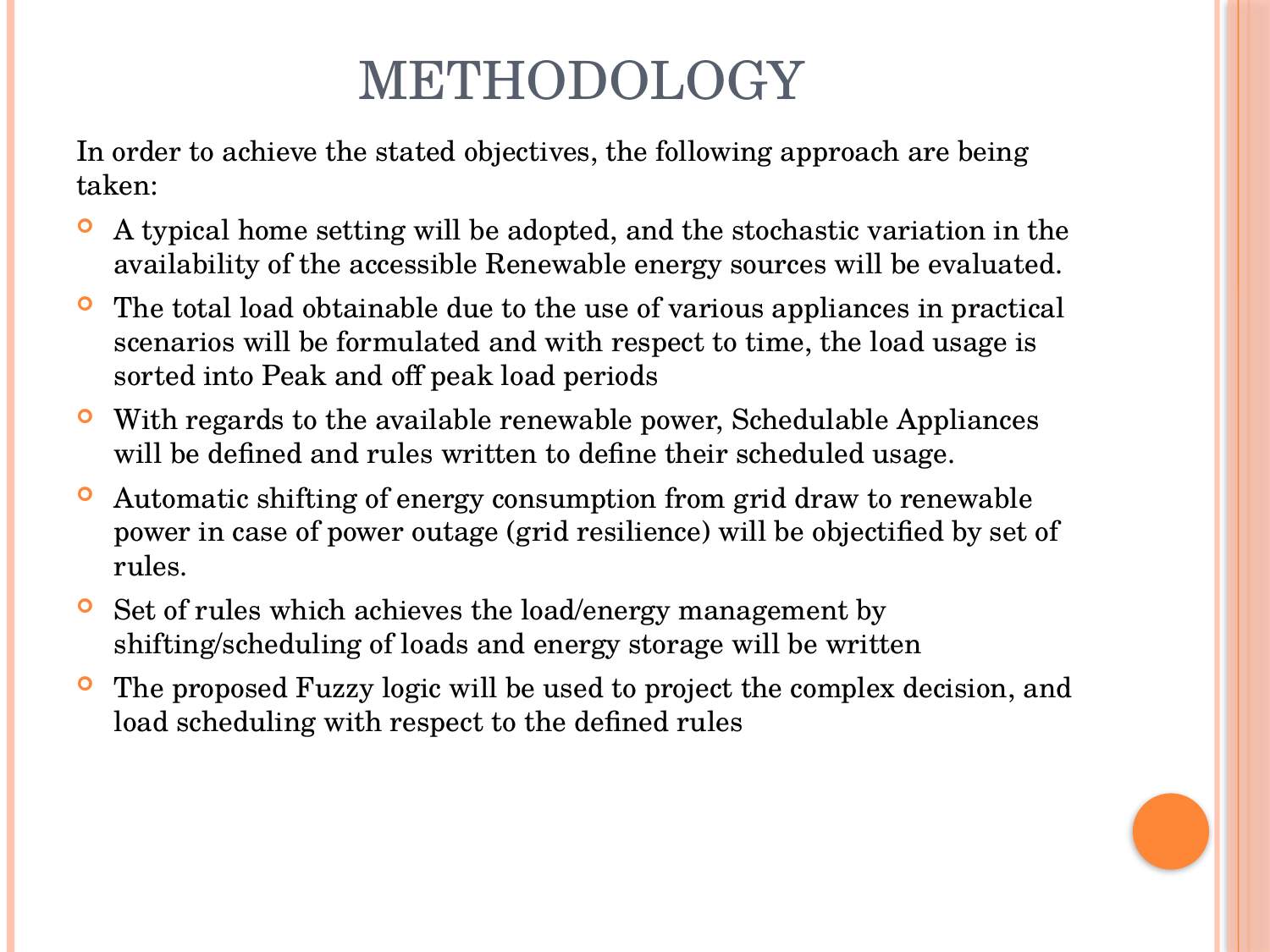

# METHODOLOGY

In order to achieve the stated objectives, the following approach are being taken:
A typical home setting will be adopted, and the stochastic variation in the availability of the accessible Renewable energy sources will be evaluated.
The total load obtainable due to the use of various appliances in practical scenarios will be formulated and with respect to time, the load usage is sorted into Peak and off peak load periods
With regards to the available renewable power, Schedulable Appliances will be defined and rules written to define their scheduled usage.
Automatic shifting of energy consumption from grid draw to renewable power in case of power outage (grid resilience) will be objectified by set of rules.
Set of rules which achieves the load/energy management by shifting/scheduling of loads and energy storage will be written
The proposed Fuzzy logic will be used to project the complex decision, and load scheduling with respect to the defined rules